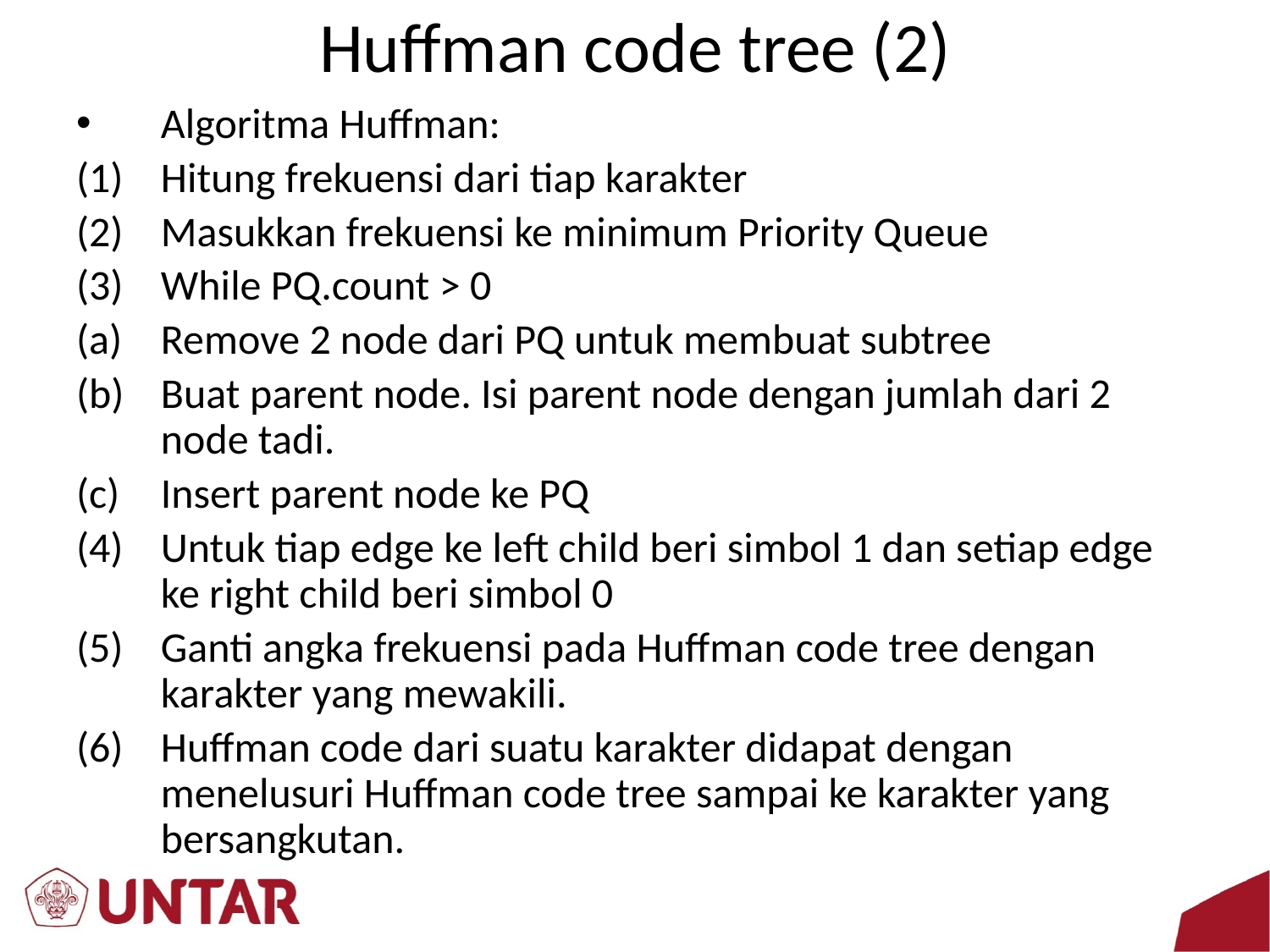

# Huffman code tree (2)
Algoritma Huffman:
Hitung frekuensi dari tiap karakter
Masukkan frekuensi ke minimum Priority Queue
While PQ.count > 0
Remove 2 node dari PQ untuk membuat subtree
Buat parent node. Isi parent node dengan jumlah dari 2 node tadi.
Insert parent node ke PQ
Untuk tiap edge ke left child beri simbol 1 dan setiap edge ke right child beri simbol 0
Ganti angka frekuensi pada Huffman code tree dengan karakter yang mewakili.
Huffman code dari suatu karakter didapat dengan menelusuri Huffman code tree sampai ke karakter yang bersangkutan.